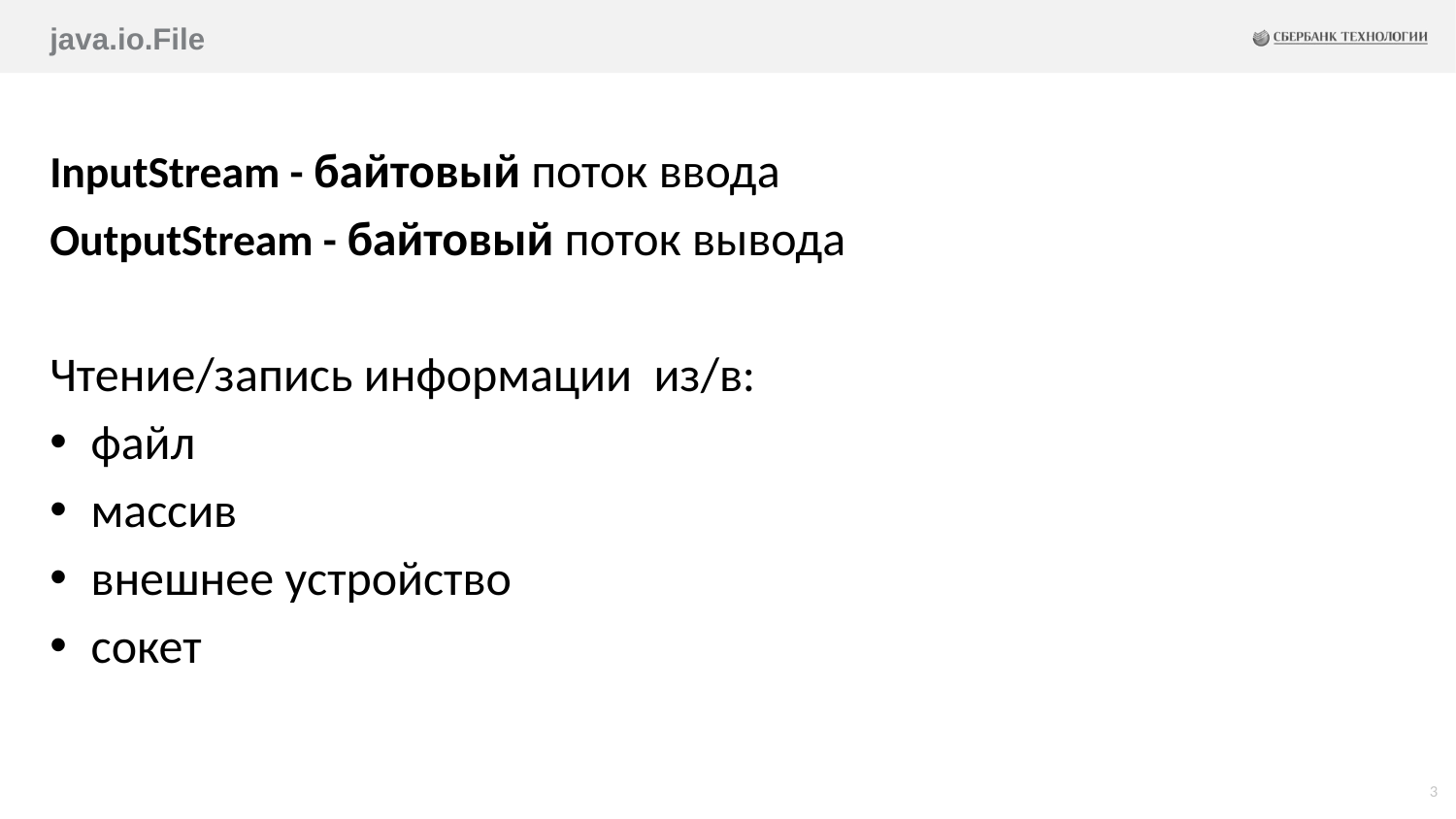

# java.io.File
InputStream - байтовый поток ввода
OutputStream - байтовый поток вывода

Чтение/запись информации  из/в:
файл
массив
внешнее устройство
сокет

3